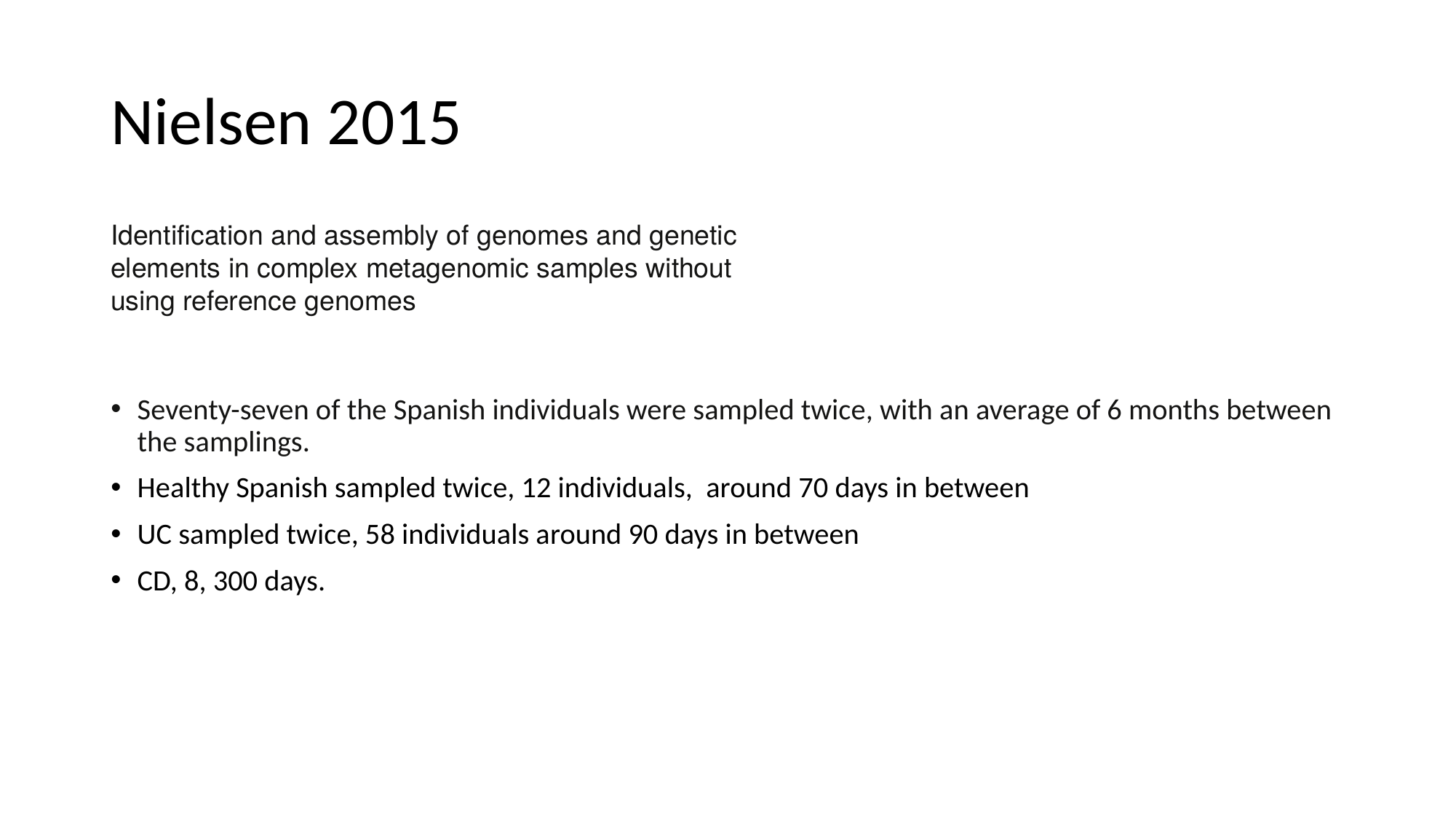

# Nielsen 2015
Identification and assembly of genomes and genetic
elements in complex metagenomic samples without
using reference genomes
Seventy-seven of the Spanish individuals were sampled twice, with an average of 6 months between the samplings.
Healthy Spanish sampled twice, 12 individuals,  around 70 days in between
UC sampled twice, 58 individuals around 90 days in between
CD, 8, 300 days.